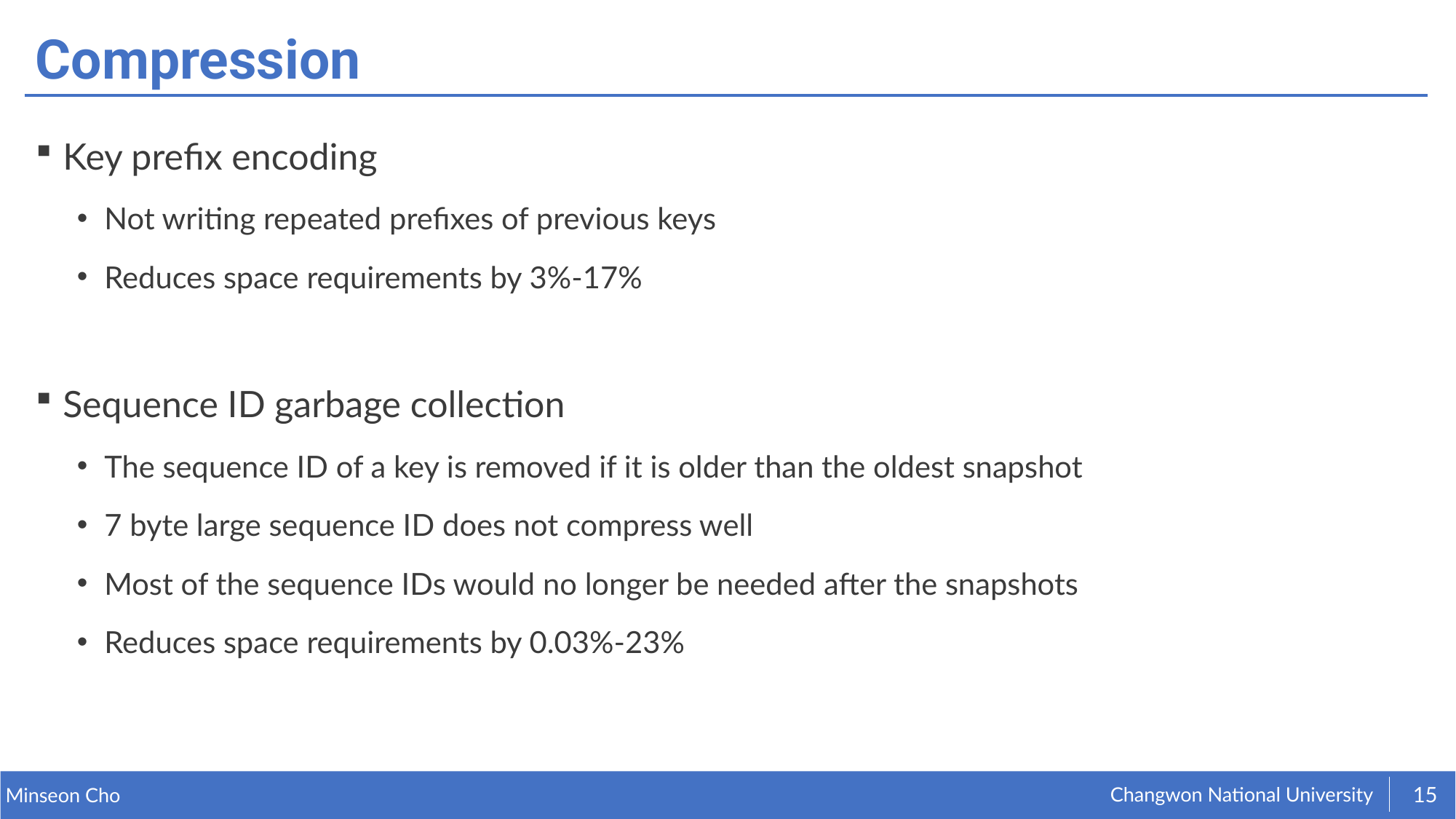

# Compression
Key prefix encoding
Not writing repeated prefixes of previous keys
Reduces space requirements by 3%-17%

Sequence ID garbage collection
The sequence ID of a key is removed if it is older than the oldest snapshot
7 byte large sequence ID does not compress well
Most of the sequence IDs would no longer be needed after the snapshots
Reduces space requirements by 0.03%-23%
15